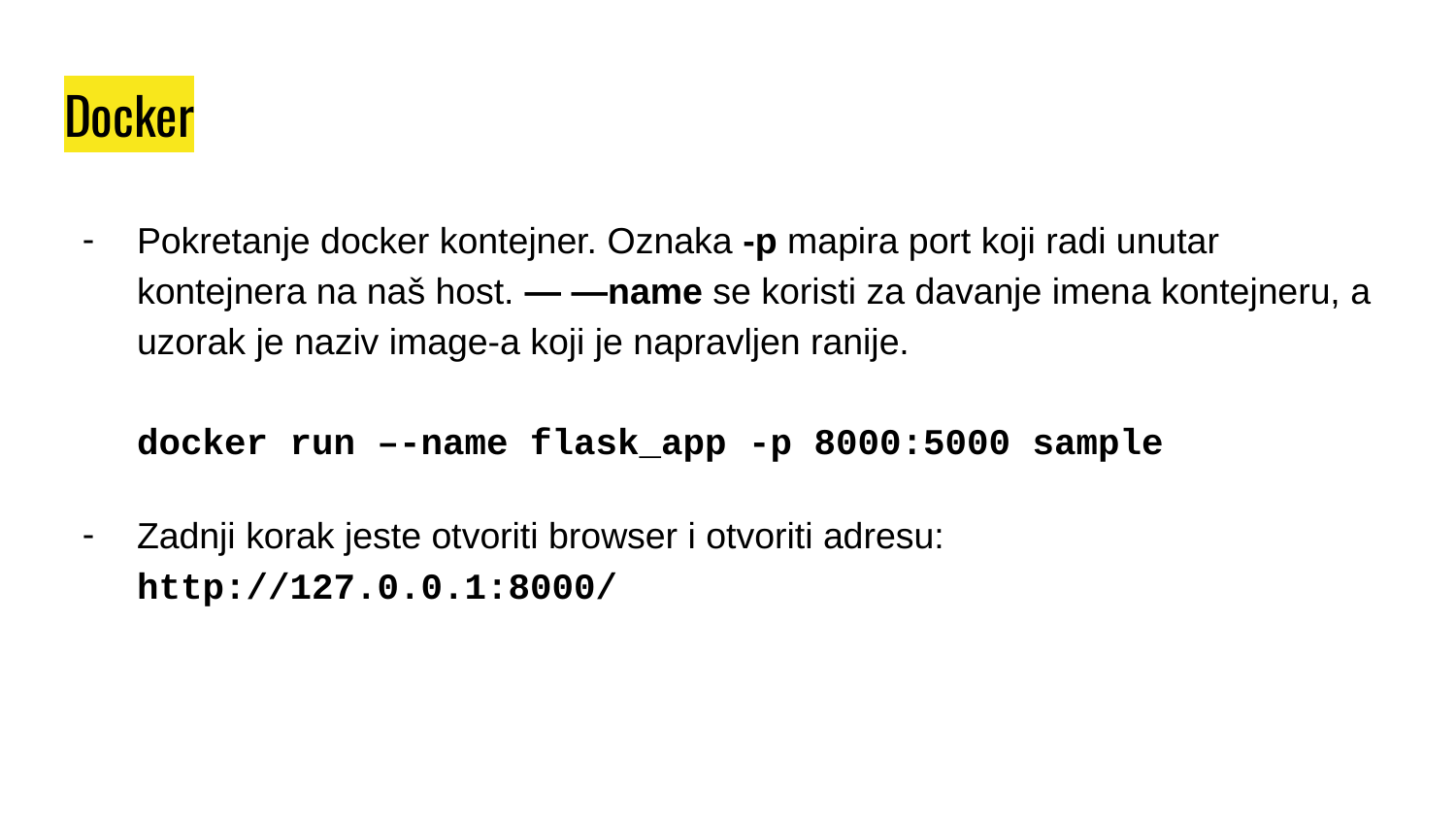

# Docker
Pokretanje docker kontejner. Oznaka -p mapira port koji radi unutar kontejnera na naš host. — —name se koristi za davanje imena kontejneru, a uzorak je naziv image-a koji je napravljen ranije.
docker run –-name flask_app -p 8000:5000 sample
Zadnji korak jeste otvoriti browser i otvoriti adresu:
http://127.0.0.1:8000/